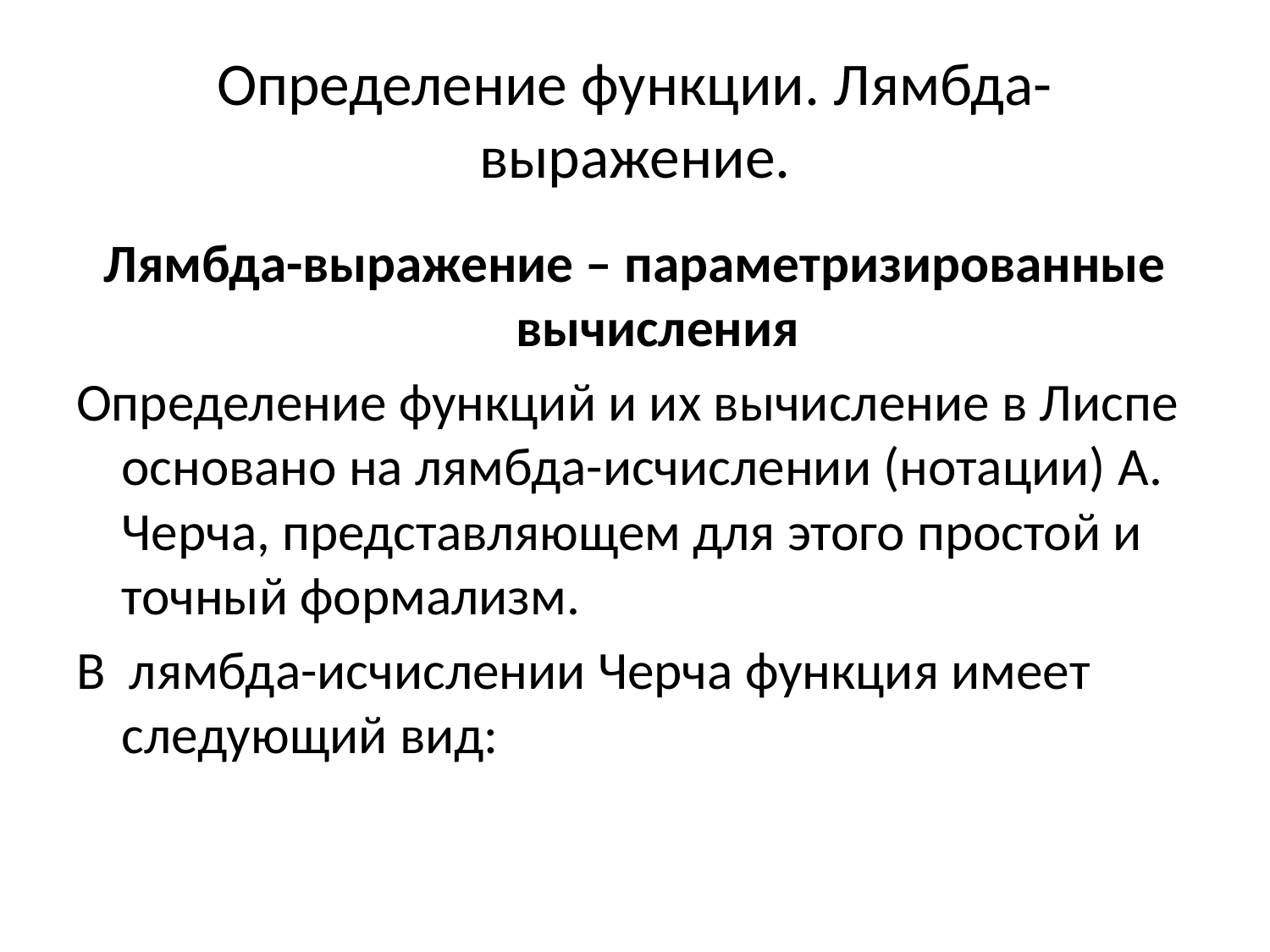

# Определение функции. Лямбда-выражение.
Лямбда-выражение – параметризированные вычисления
Определение функций и их вычисление в Лиспе основано на лямбда-исчислении (нотации) А. Черча, представляющем для этого простой и точный формализм.
В  лямбда-исчислении Черча функция имеет следующий вид: